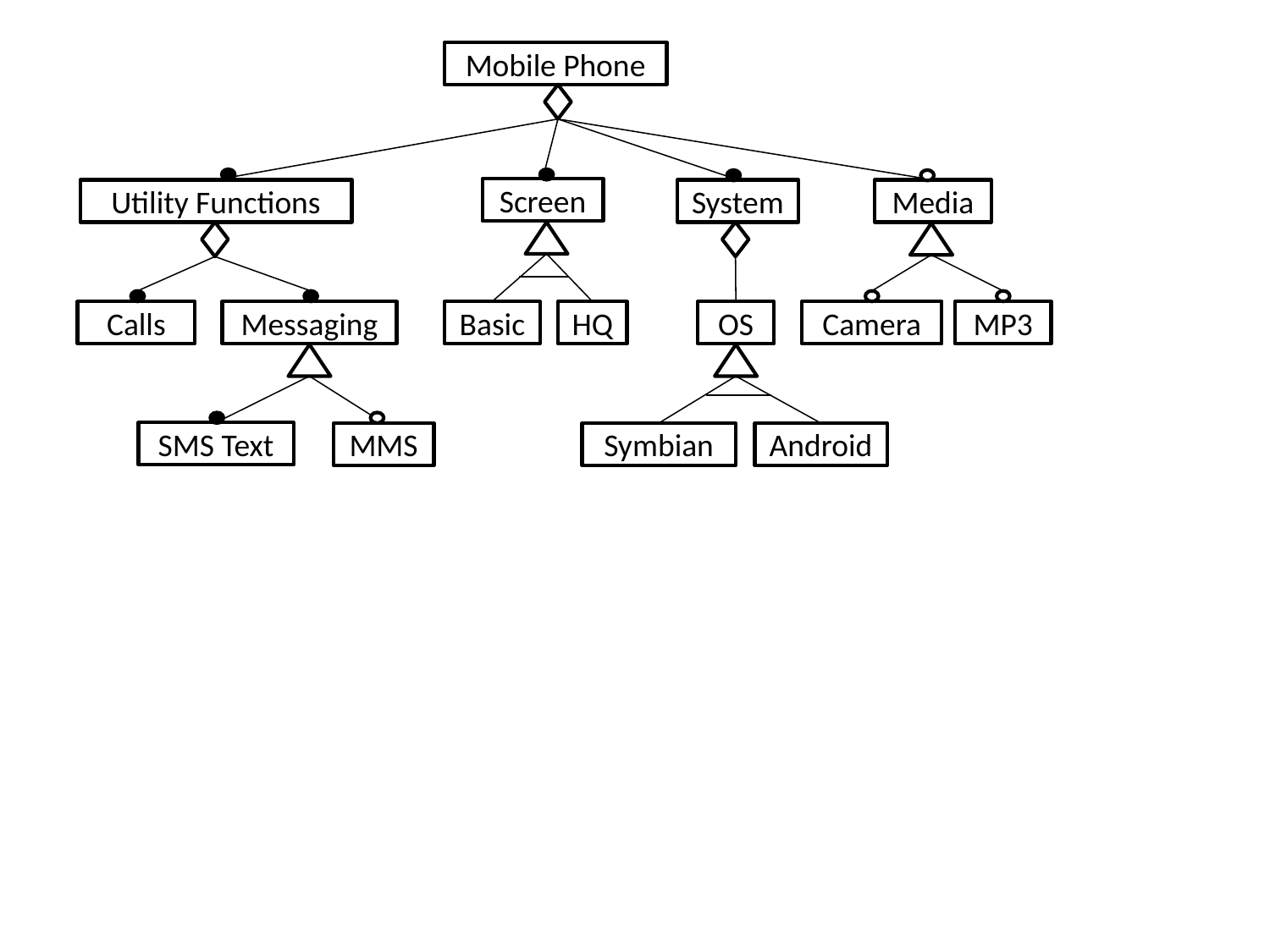

Mobile Phone

Screen
Utility Functions
System
Media

Calls
Messaging
Basic
HQ
OS
Camera
MP3

SMS Text
MMS
Symbian
Android